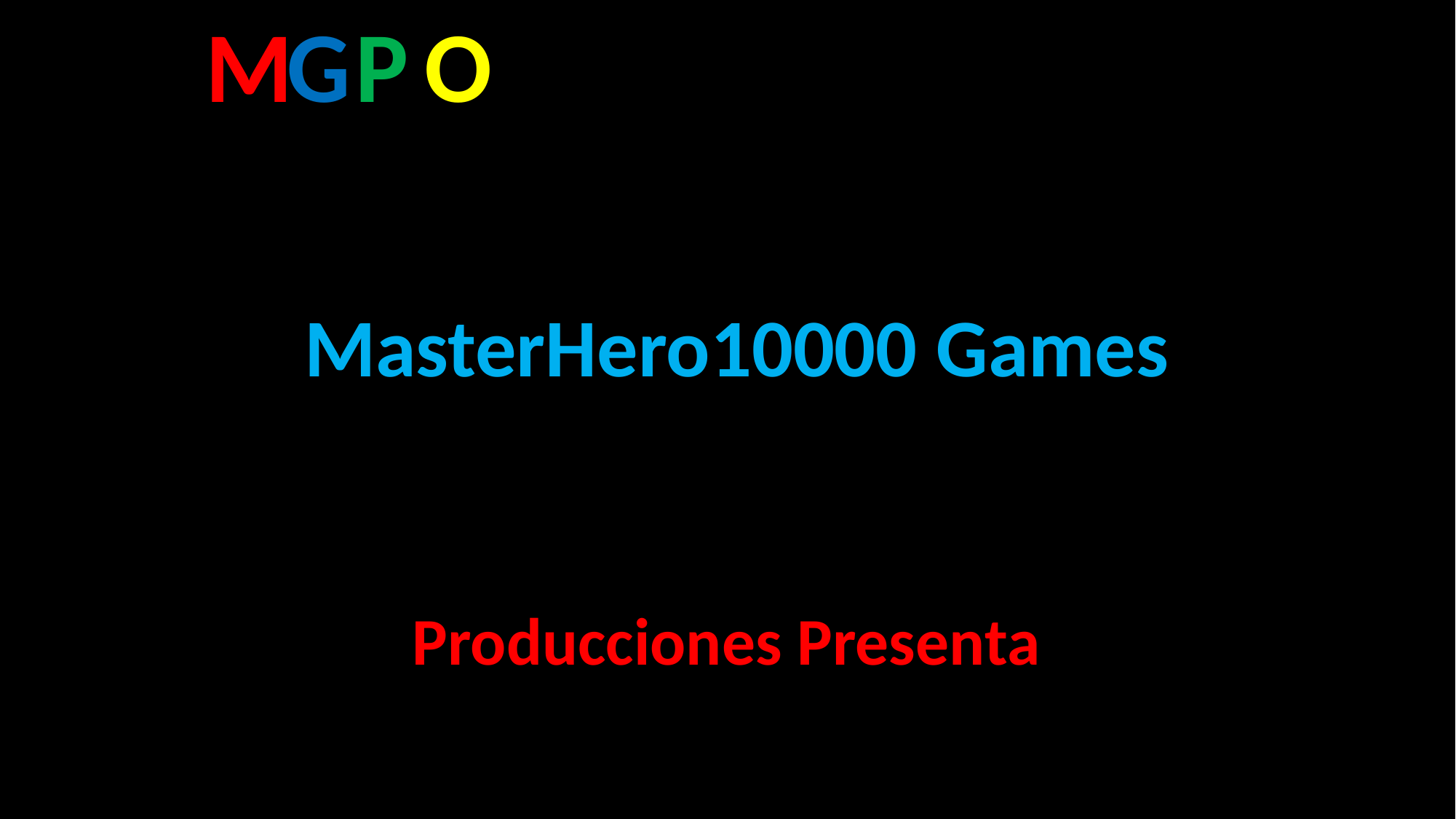

M
G
P
O
MasterHero10000 Games
Producciones Presenta